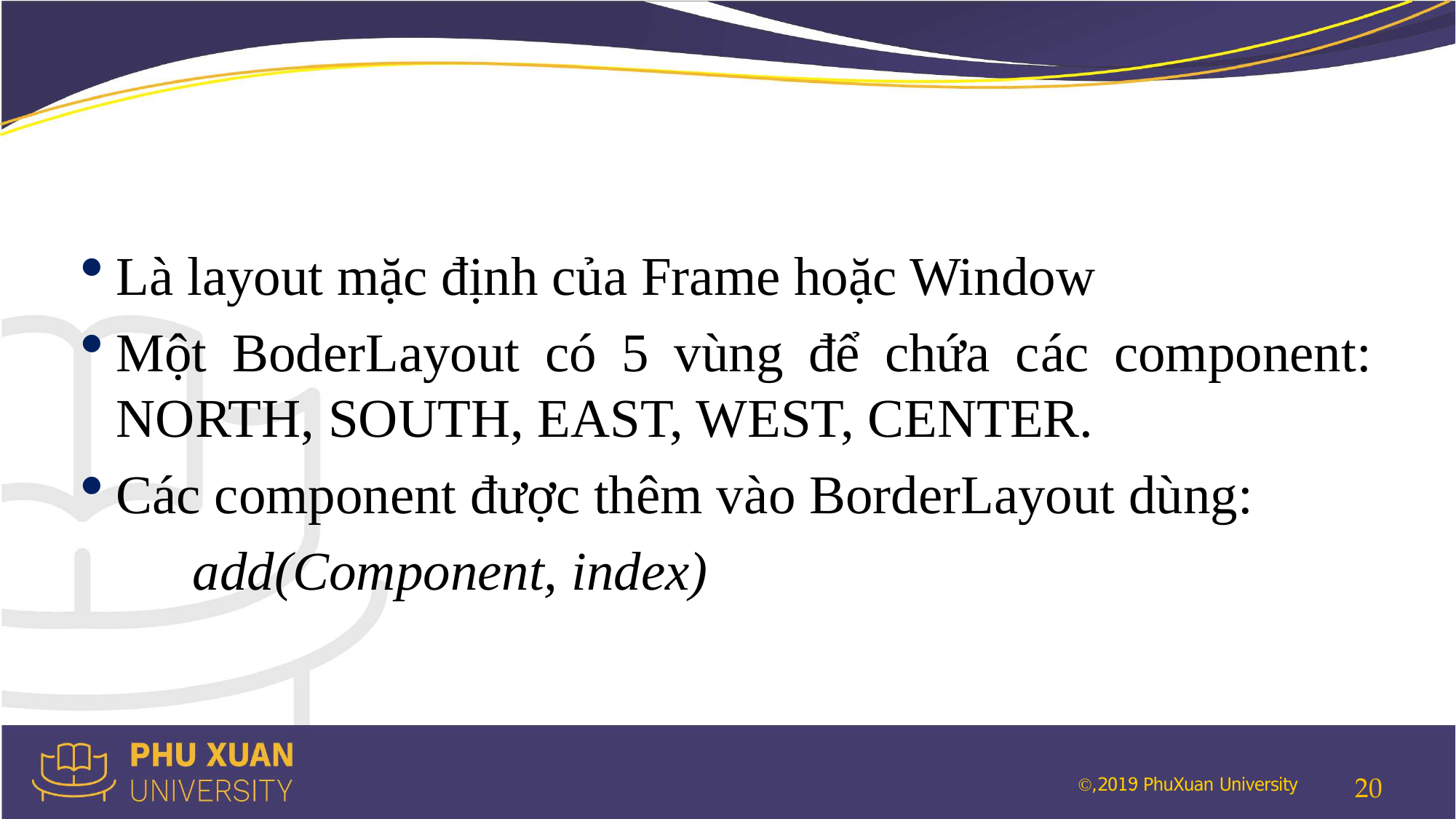

#
Là layout mặc định của Frame hoặc Window
Một BoderLayout có 5 vùng để chứa các component: NORTH, SOUTH, EAST, WEST, CENTER.
Các component được thêm vào BorderLayout dùng:
	add(Component, index)

20